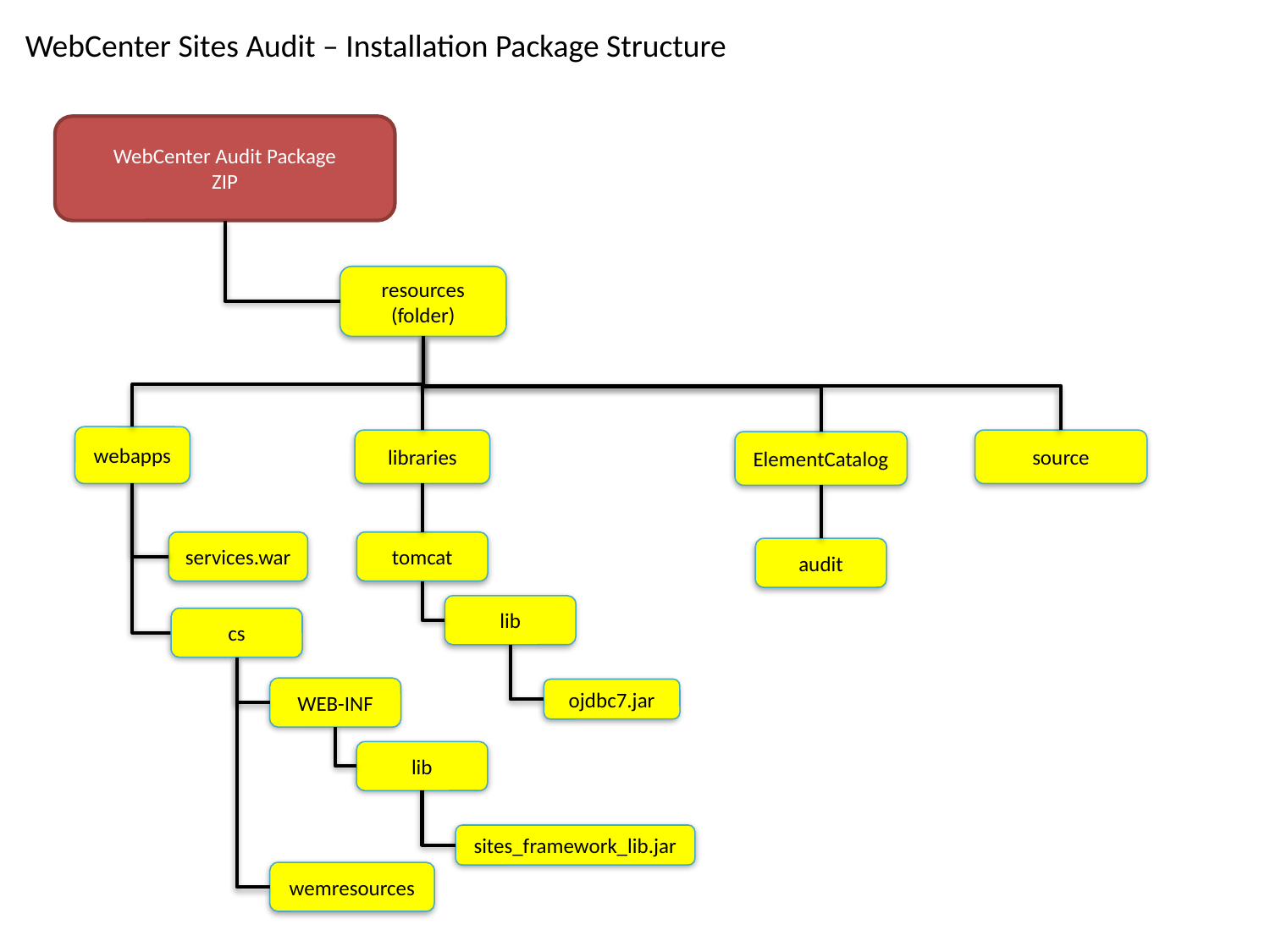

WebCenter Sites Audit – Installation Package Structure
WebCenter Audit Package
ZIP
resources (folder)
webapps
libraries
source
ElementCatalog
services.war
tomcat
audit
lib
cs
WEB-INF
ojdbc7.jar
lib
sites_framework_lib.jar
wemresources